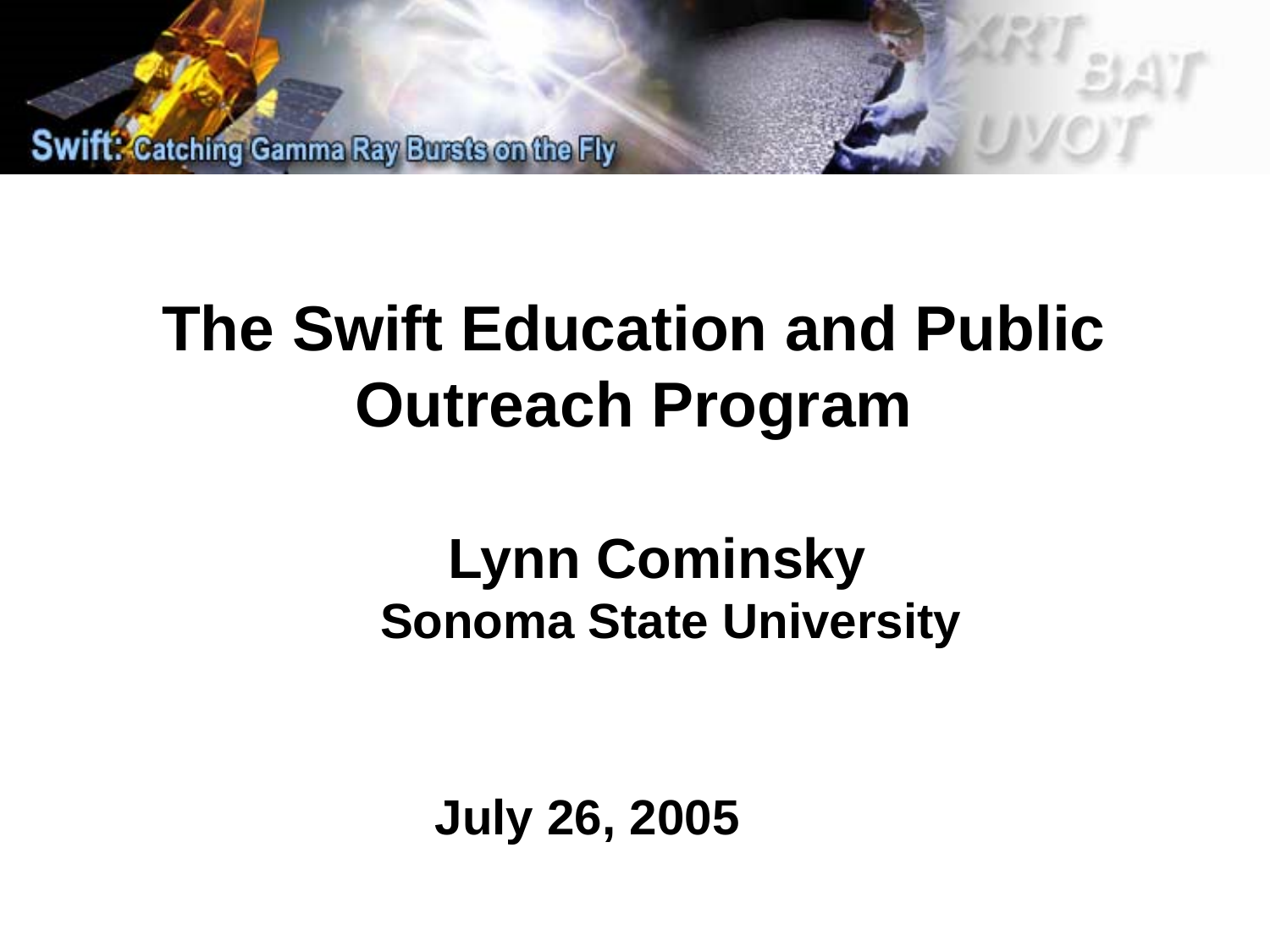

The Swift Education and Public Outreach Program
Lynn Cominsky
  Sonoma State University
July 26, 2005